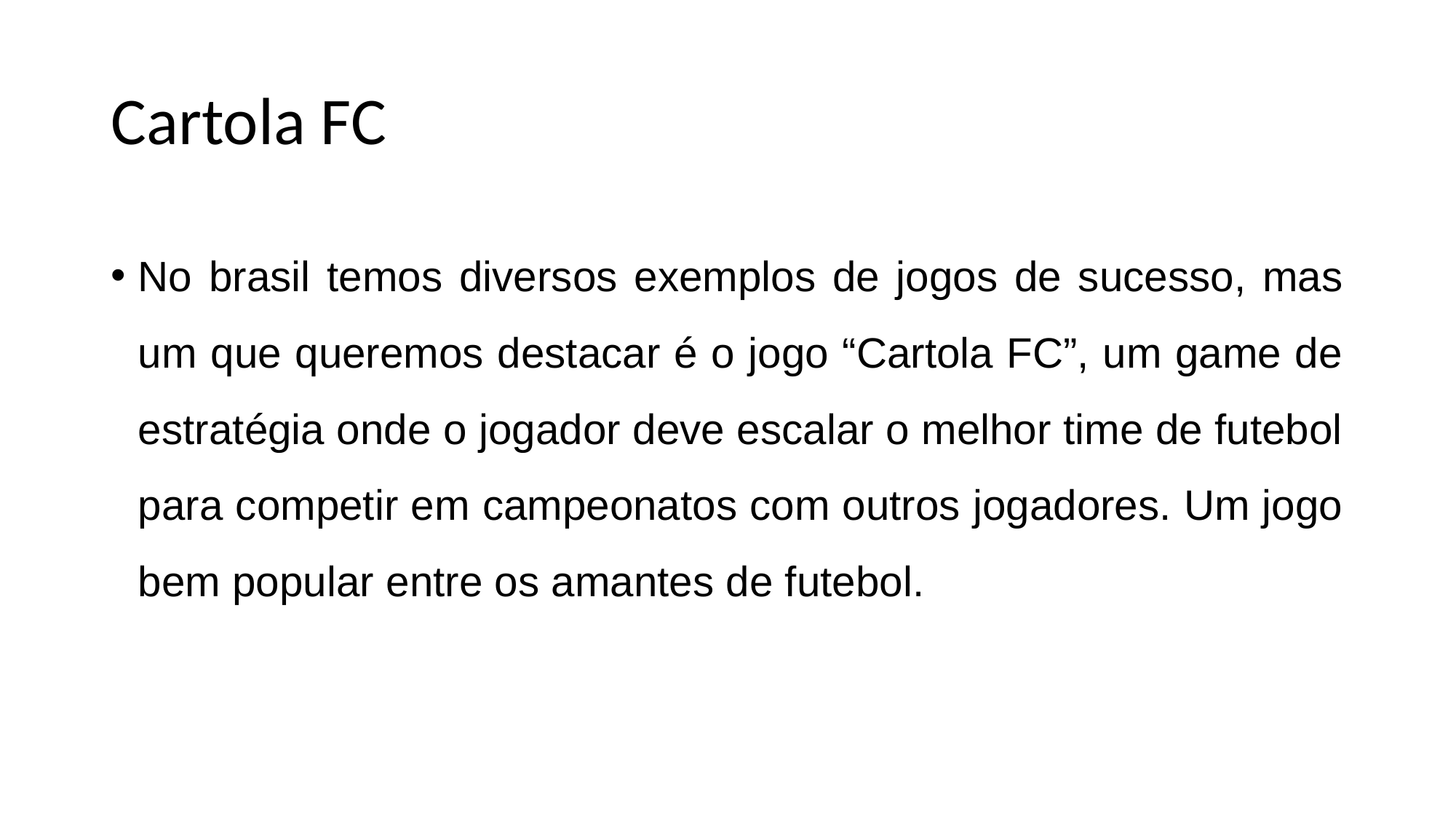

# Cartola FC
No brasil temos diversos exemplos de jogos de sucesso, mas um que queremos destacar é o jogo “Cartola FC”, um game de estratégia onde o jogador deve escalar o melhor time de futebol para competir em campeonatos com outros jogadores. Um jogo bem popular entre os amantes de futebol.